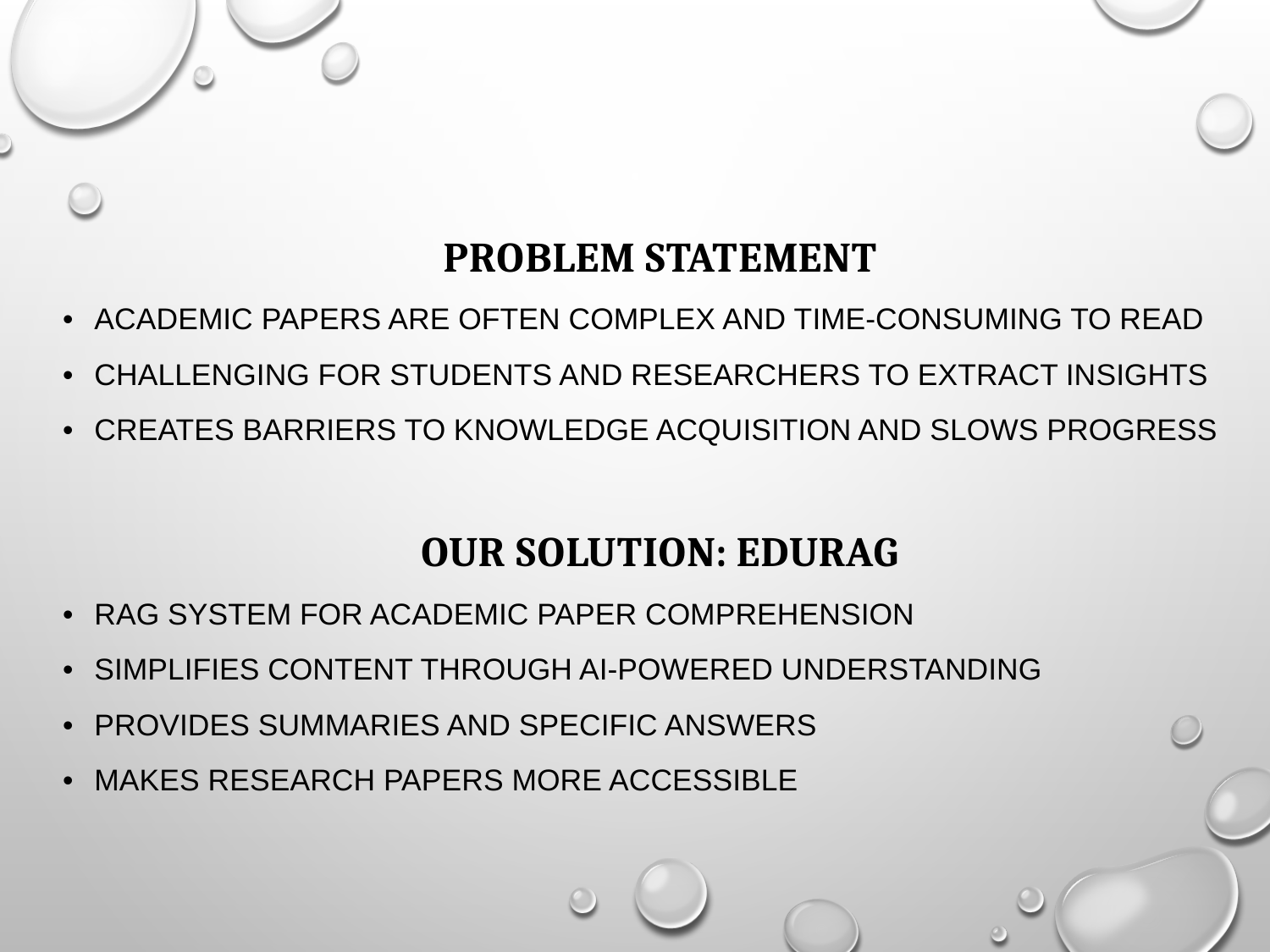

Problem Statement
Academic papers are often complex and time-consuming to read
Challenging for students and researchers to extract insights
Creates barriers to knowledge acquisition and slows progress

Our Solution: EduRAG
RAG system for academic paper comprehension
Simplifies content through AI-powered understanding
Provides summaries and specific answers
Makes research papers more accessible